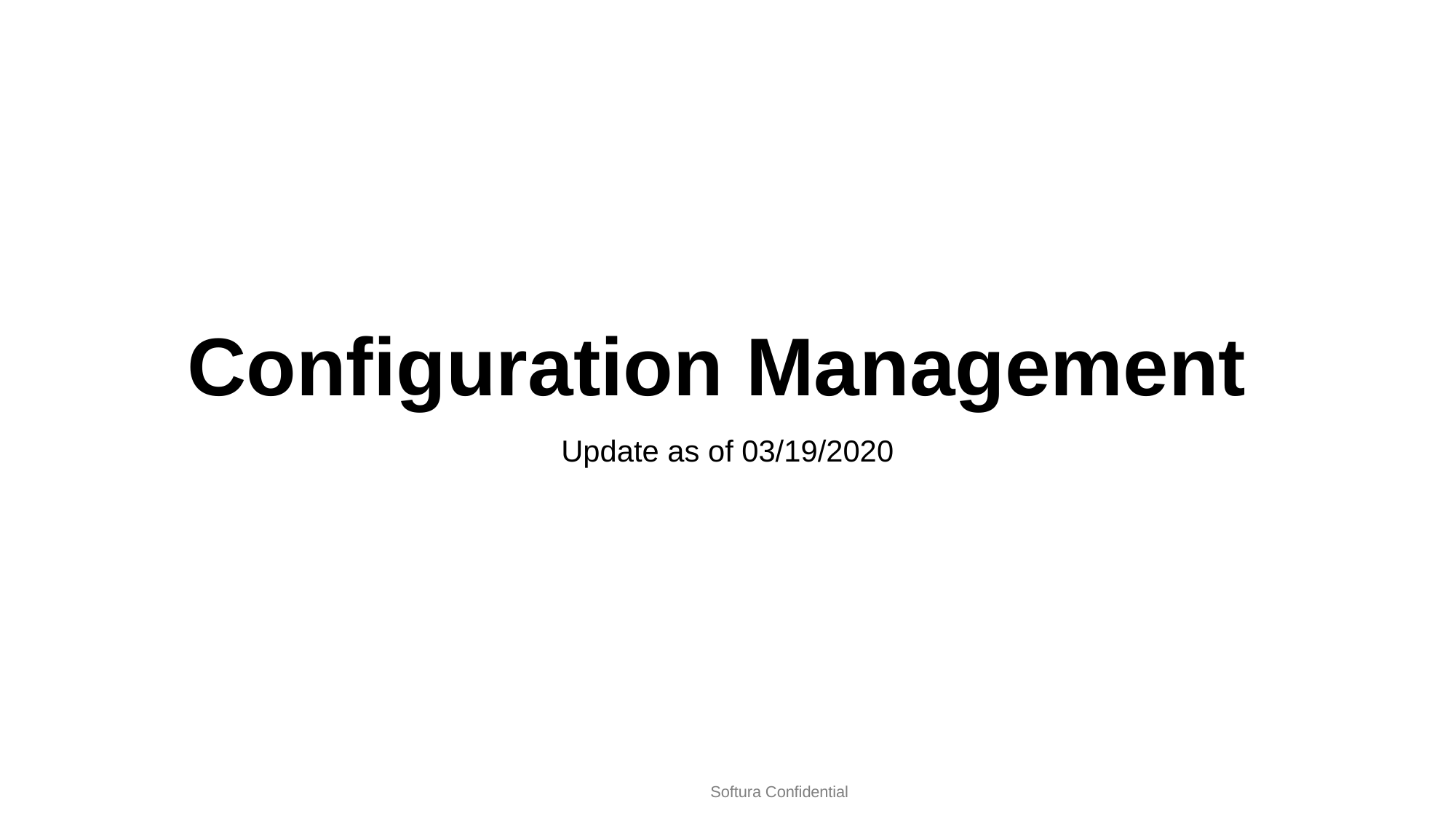

# Configuration Management
Update as of 03/19/2020
Softura Confidential